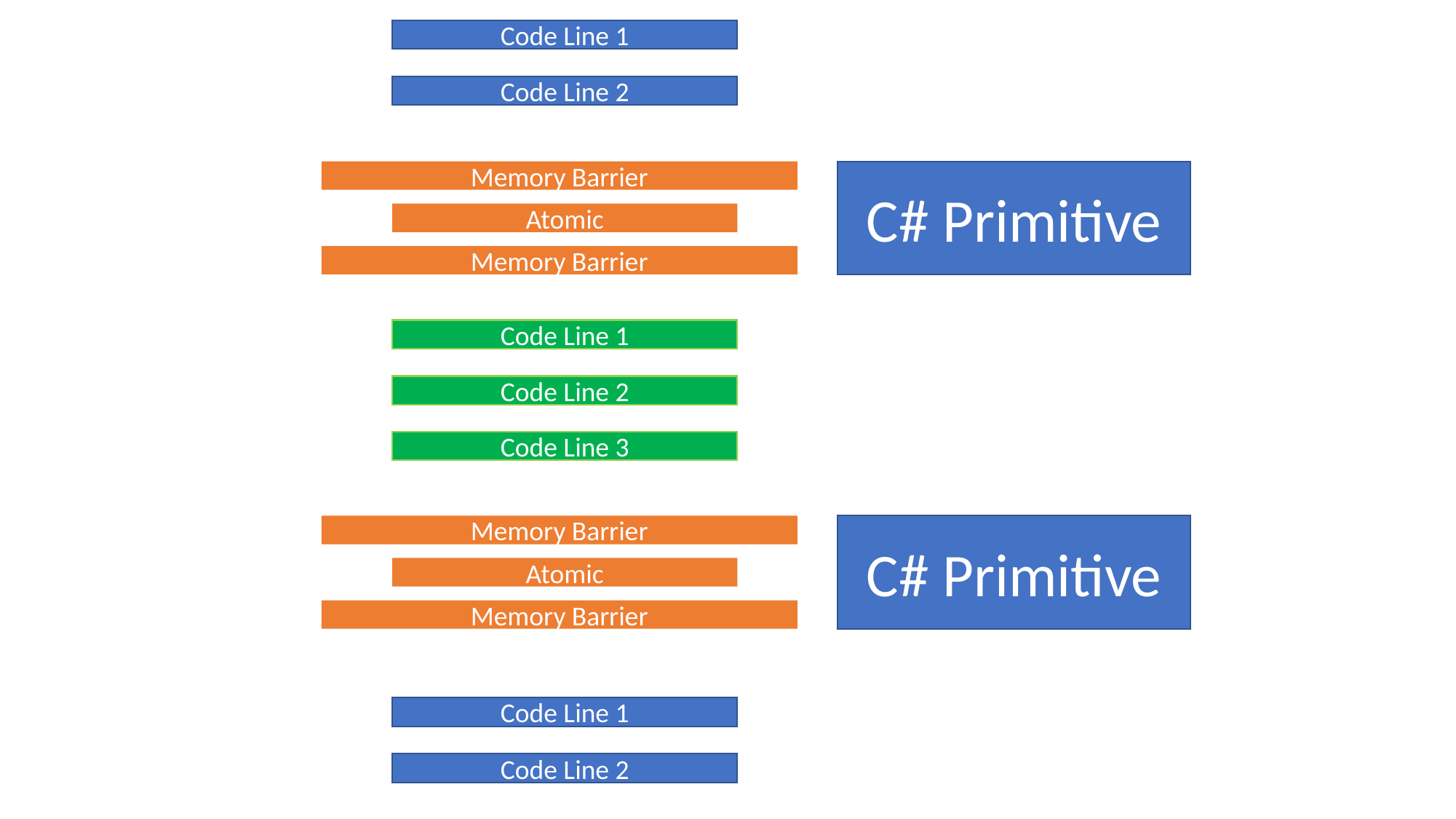

Code Line 1
Code Line 2
Memory Barrier
C# Primitive
Atomic
Memory Barrier
Code Line 1
Code Line 2
Code Line 3
C# Primitive
Memory Barrier
Atomic
Memory Barrier
Code Line 1
Code Line 2